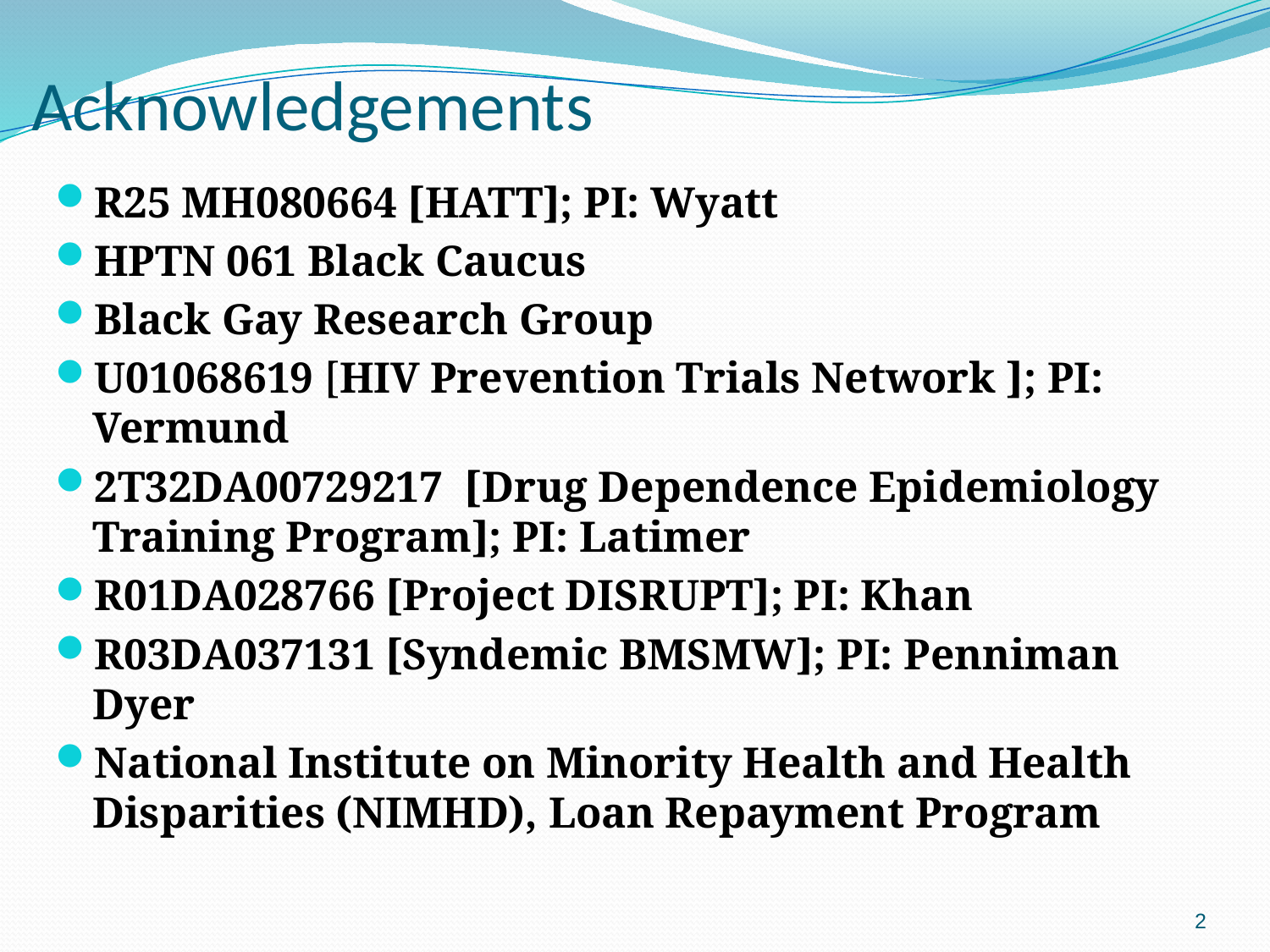

# Acknowledgements
R25 MH080664 [HATT]; PI: Wyatt
HPTN 061 Black Caucus
Black Gay Research Group
U01068619 [HIV Prevention Trials Network ]; PI: Vermund
2T32DA00729217  [Drug Dependence Epidemiology Training Program]; PI: Latimer
R01DA028766 [Project DISRUPT]; PI: Khan
R03DA037131 [Syndemic BMSMW]; PI: Penniman Dyer
National Institute on Minority Health and Health Disparities (NIMHD), Loan Repayment Program

2